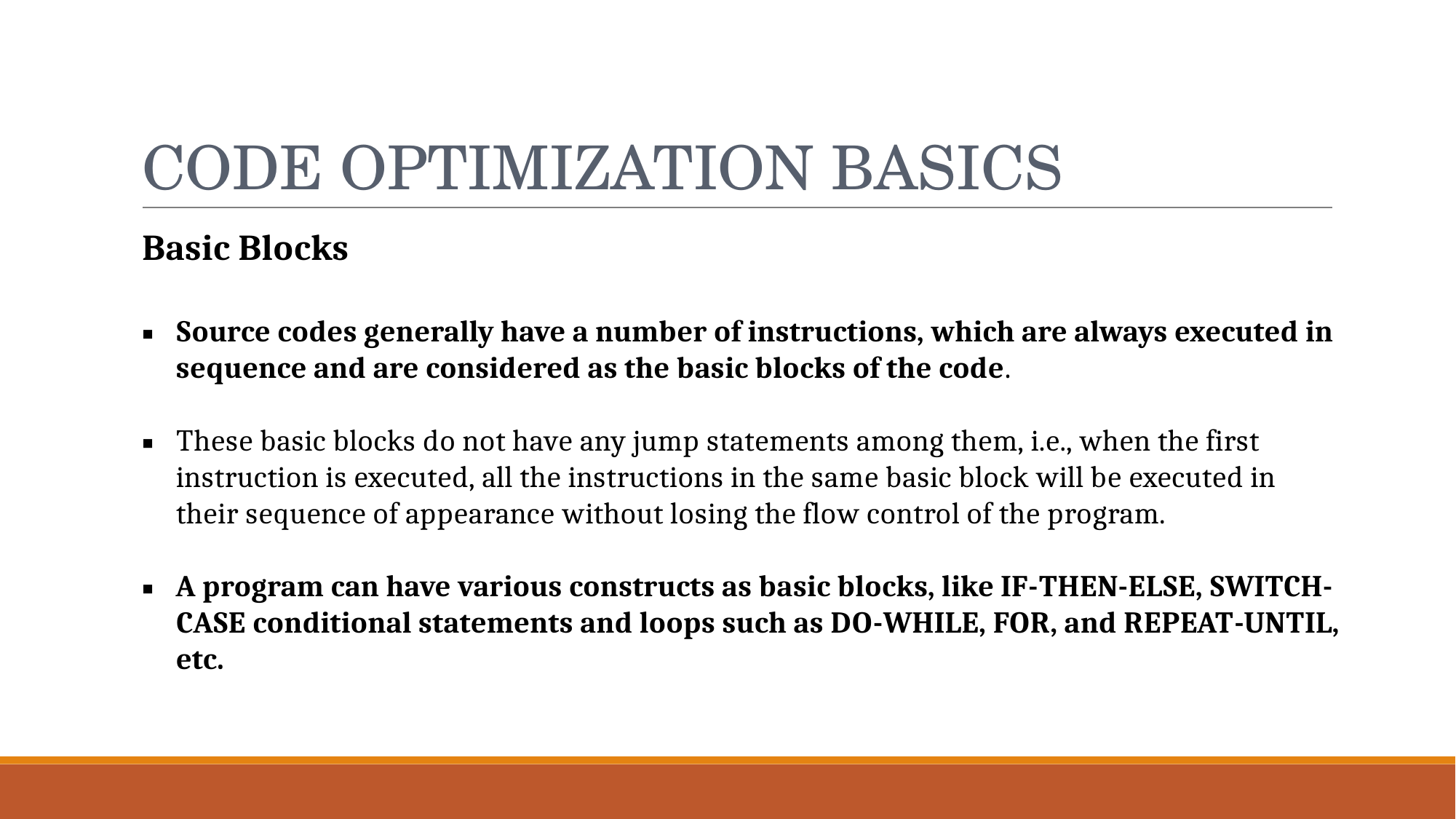

Code Optimization basics
Basic Blocks

Source codes generally have a number of instructions, which are always executed in sequence and are considered as the basic blocks of the code.

These basic blocks do not have any jump statements among them, i.e., when the first instruction is executed, all the instructions in the same basic block will be executed in their sequence of appearance without losing the flow control of the program.

A program can have various constructs as basic blocks, like IF-THEN-ELSE, SWITCH-CASE conditional statements and loops such as DO-WHILE, FOR, and REPEAT-UNTIL, etc.